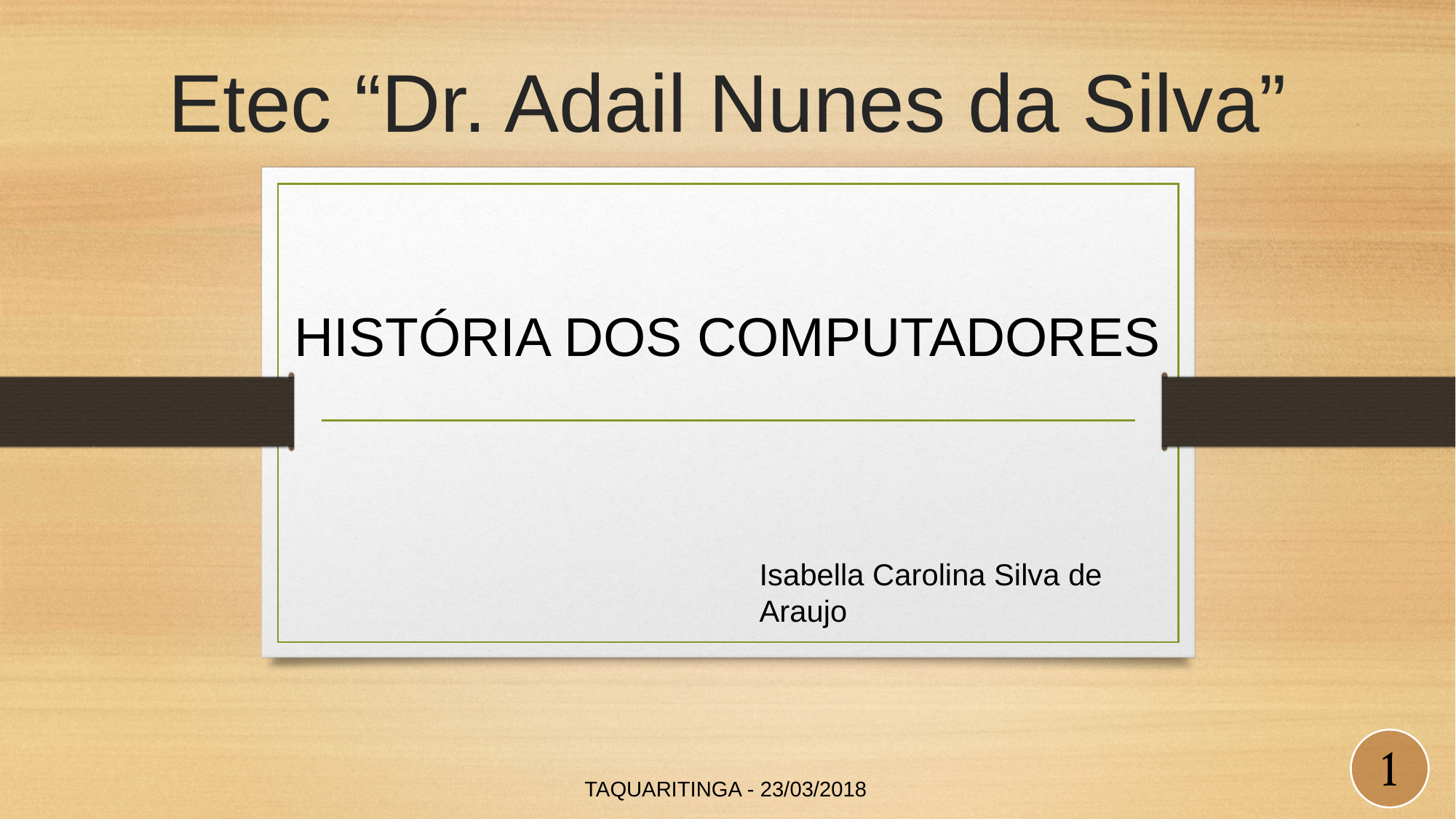

# Etec “Dr. Adail Nunes da Silva”
HISTÓRIA DOS COMPUTADORES
Isabella Carolina Silva de Araujo
1
TAQUARITINGA - 23/03/2018